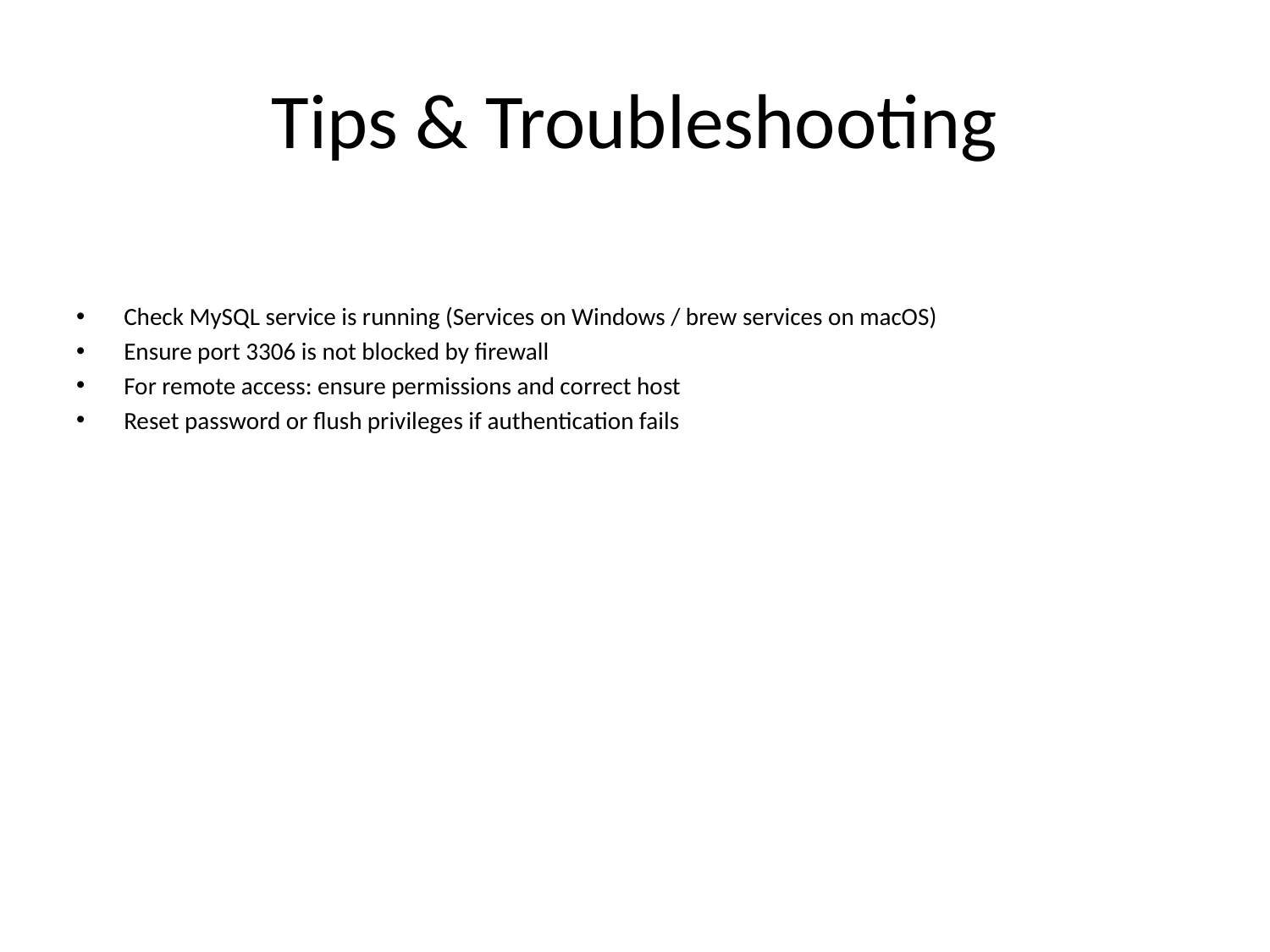

# Tips & Troubleshooting

Check MySQL service is running (Services on Windows / brew services on macOS)
Ensure port 3306 is not blocked by firewall
For remote access: ensure permissions and correct host
Reset password or flush privileges if authentication fails